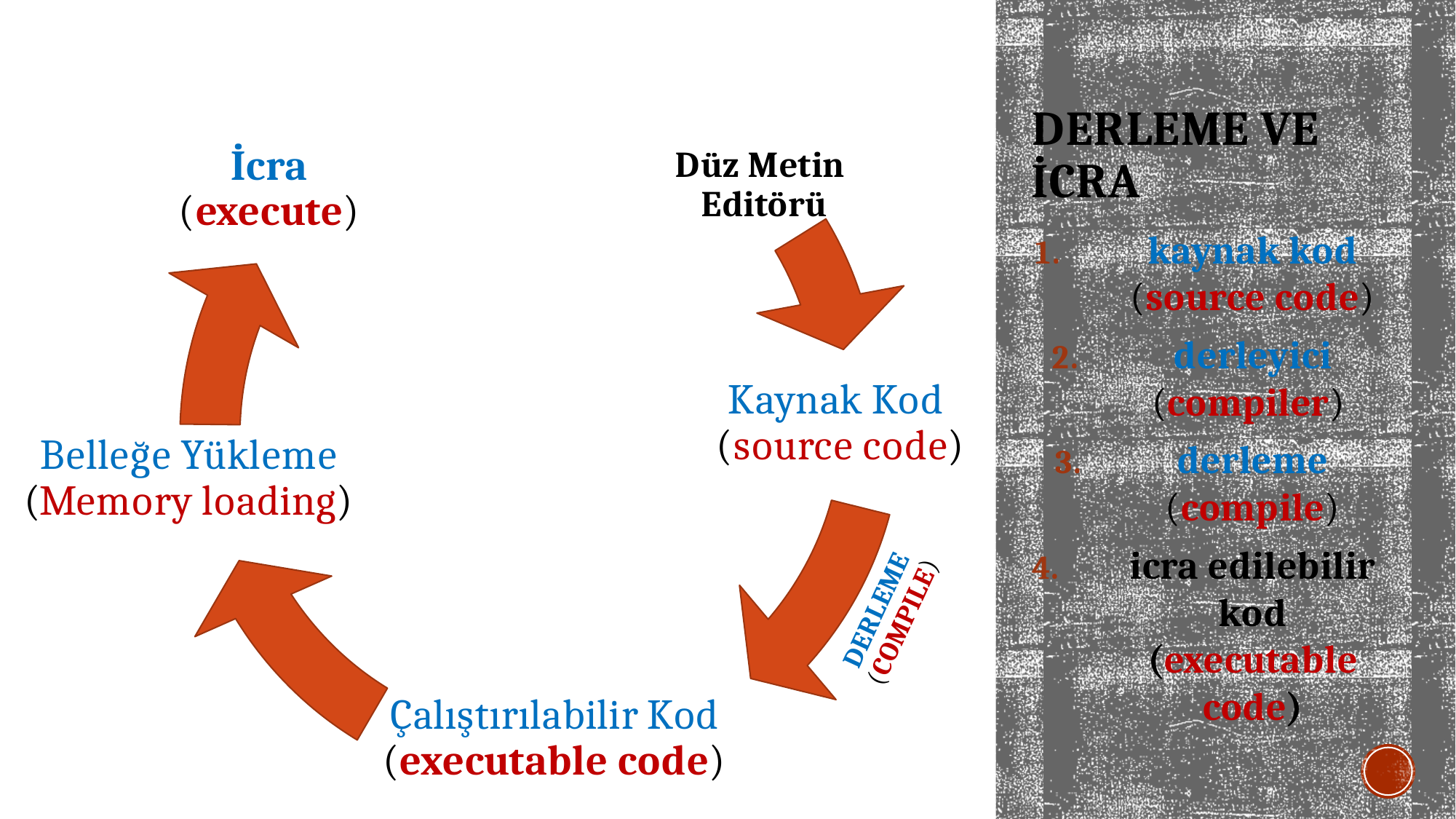

# Derleme ve icra
İcra
(execute)
Düz Metin
Editörü
kaynak kod (source code)
derleyici (compiler)
derleme (compile)
icra edilebilir kod (executable code)
Kaynak Kod
(source code)
Belleğe Yükleme (Memory loading)
DERLEME
(COMPILE)

Çalıştırılabilir Kod  (executable code)